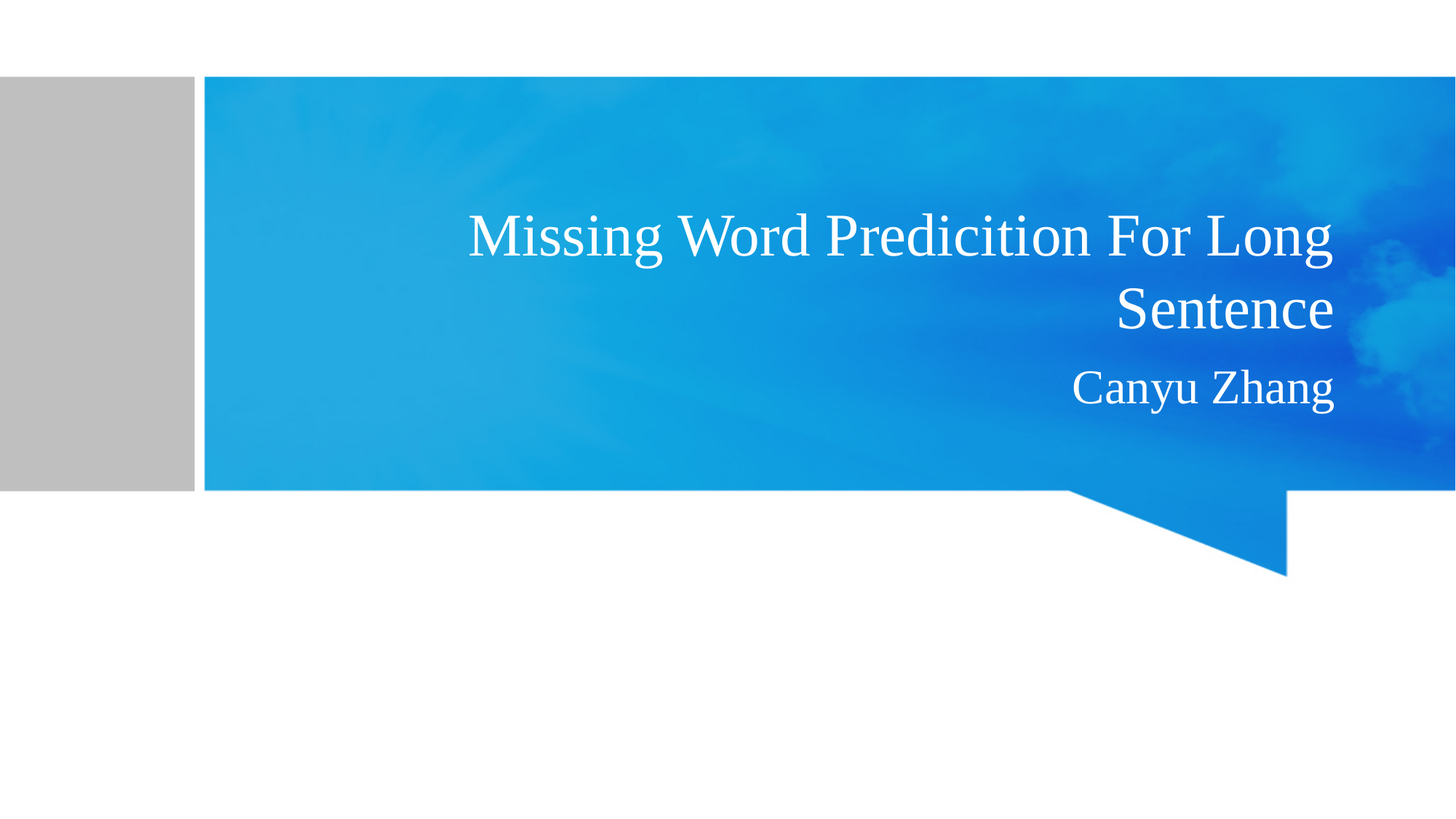

# Missing Word Predicition For Long Sentence
Canyu Zhang